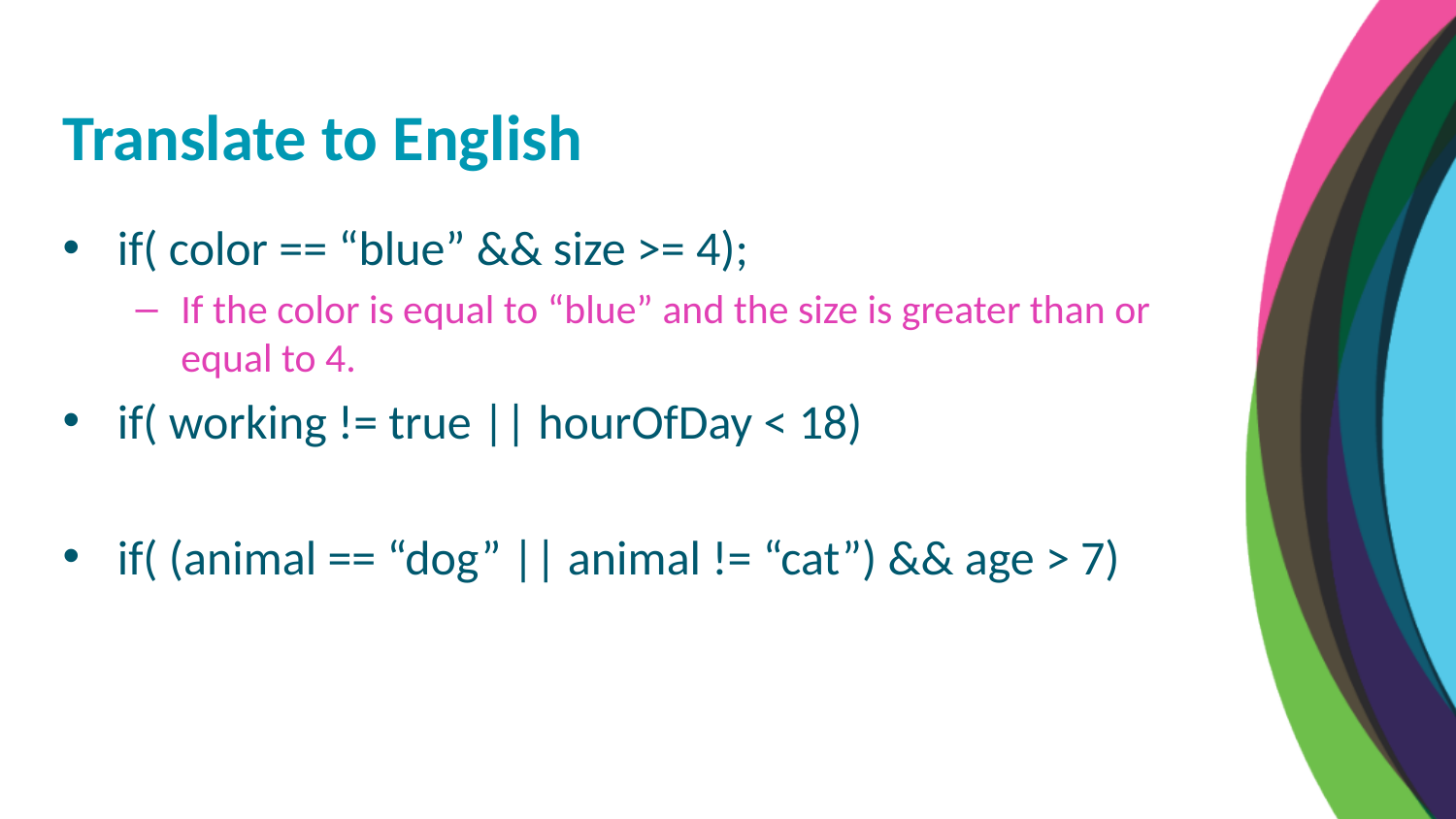

Translate to English
if( color == “blue” && size >= 4);
If the color is equal to “blue” and the size is greater than or equal to 4.
if( working != true || hourOfDay < 18)

if( (animal == “dog” || animal != “cat”) && age > 7)